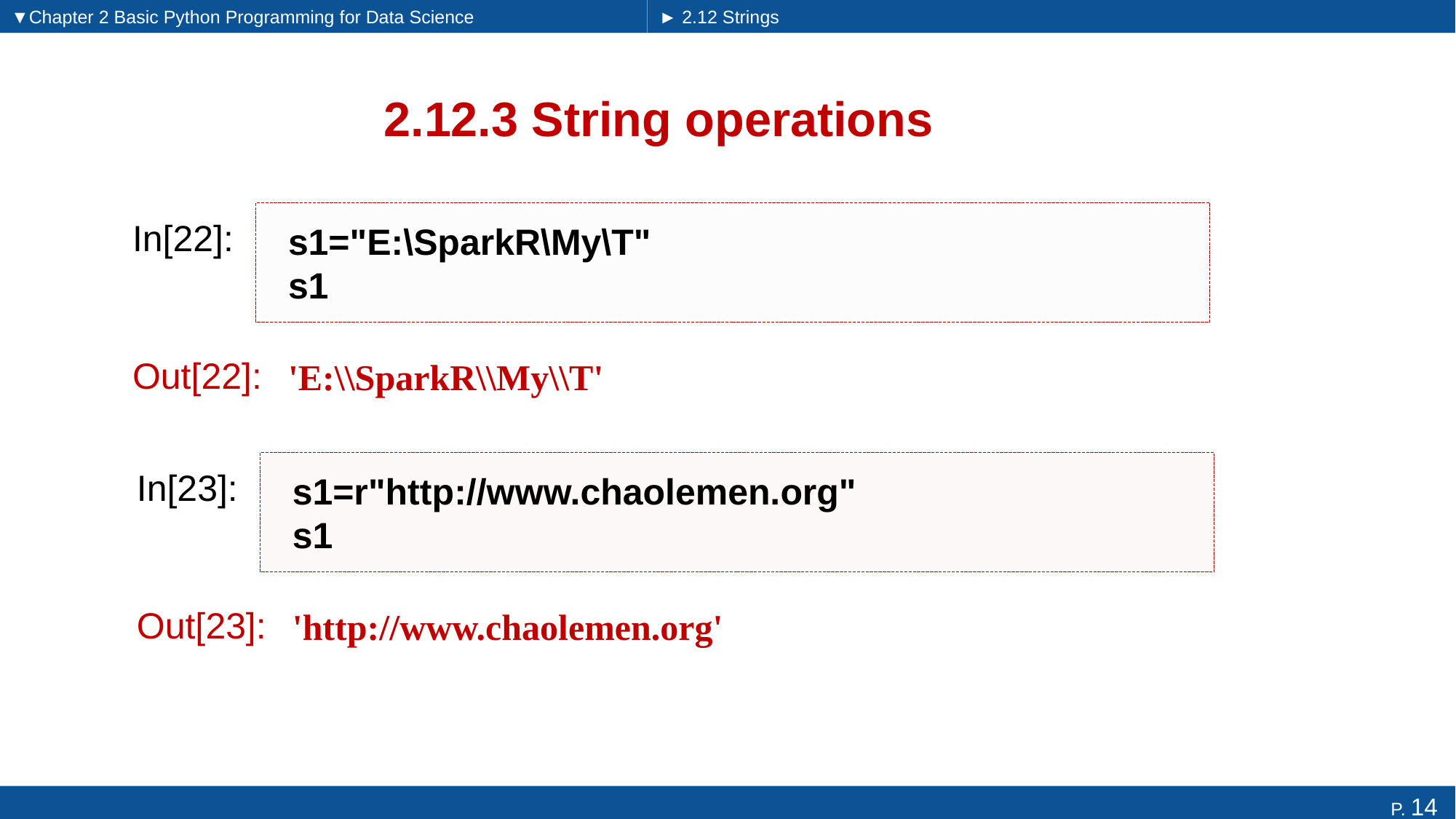

▼Chapter 2 Basic Python Programming for Data Science
► 2.12 Strings

# 2.12.3 String operations
s1="E:\SparkR\My\T"
s1
In[22]:
'E:\\SparkR\\My\\T'
Out[22]:
s1=r"http://www.chaolemen.org"
s1
In[23]:
'http://www.chaolemen.org'
Out[23]: